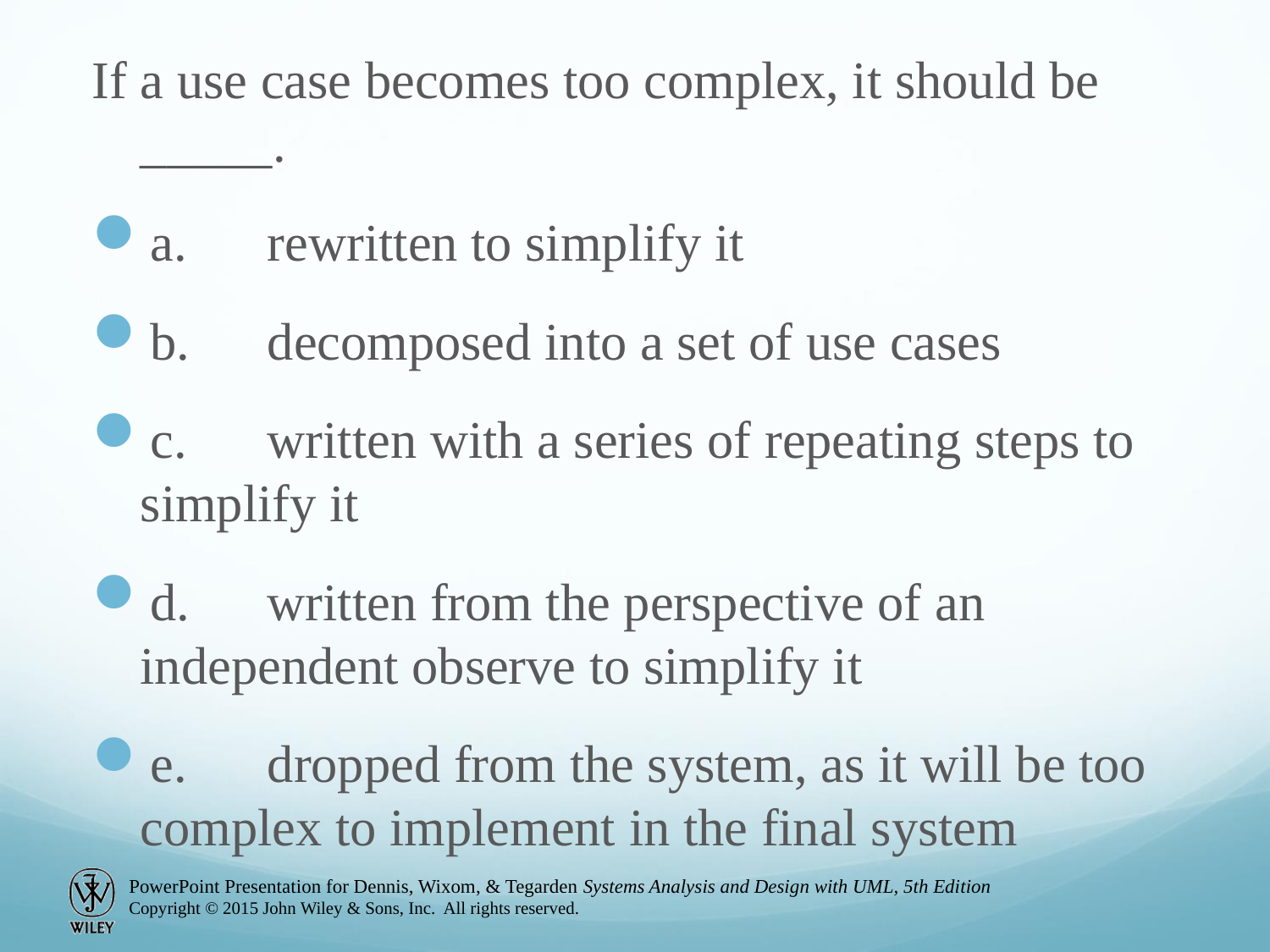

If a use case becomes too complex, it should be _____.
a.	rewritten to simplify it
b.	decomposed into a set of use cases
c.	written with a series of repeating steps to simplify it
d.	written from the perspective of an independent observe to simplify it
e.	dropped from the system, as it will be too complex to implement in the final system